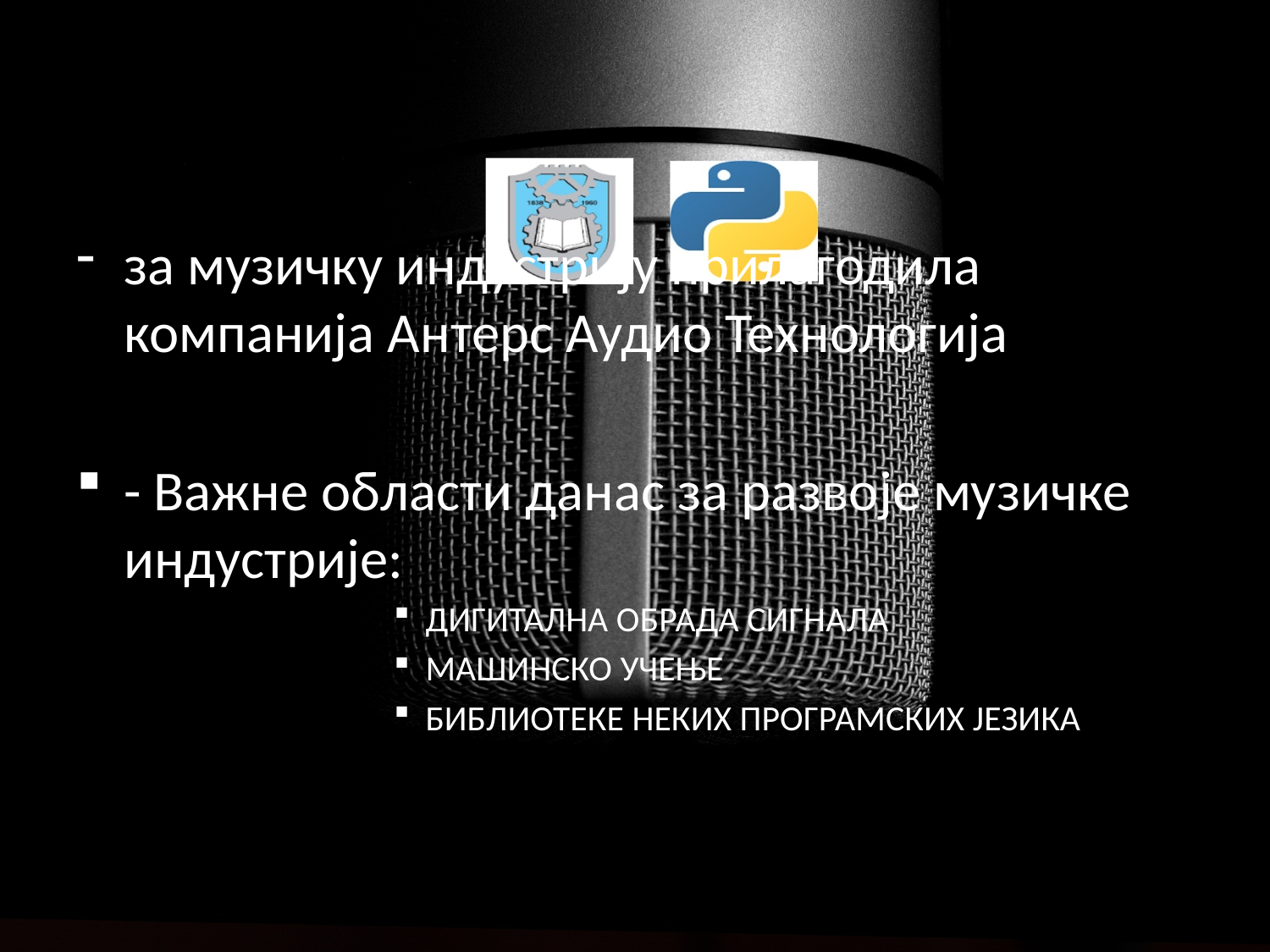

#
за музичку индустрију прилагодила  компанија Антерс Аудио Технологија

- Важне области данас за развоје музичке индустрије:
ДИГИТАЛНА ОБРАДА СИГНАЛА
МАШИНСКО УЧЕЊЕ
БИБЛИОТЕКЕ НЕКИХ ПРОГРАМСКИХ ЈЕЗИКА